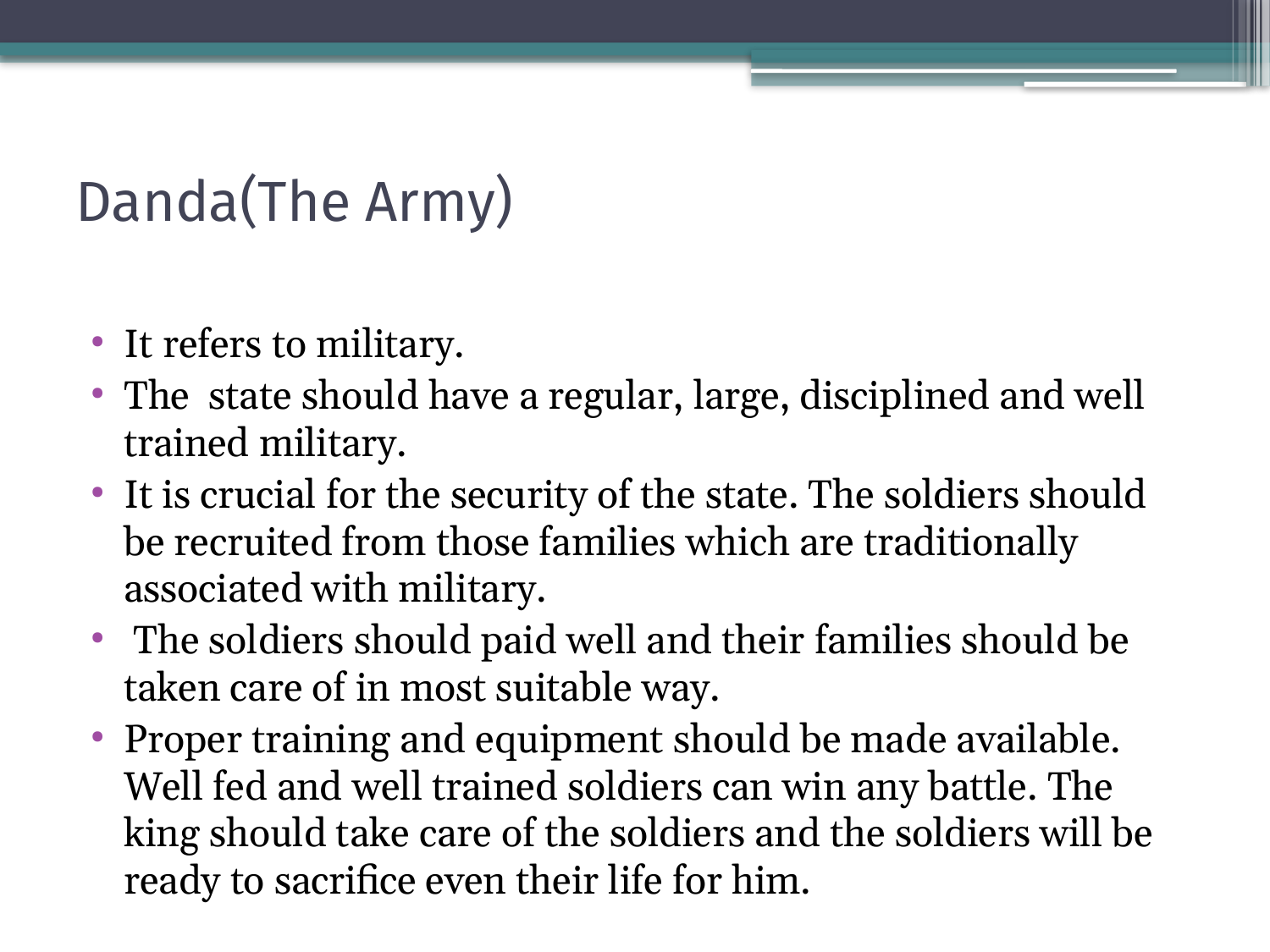

# Danda(The Army)
It refers to military.
The  state should have a regular, large, disciplined and well trained military.
It is crucial for the security of the state. The soldiers should be recruited from those families which are traditionally associated with military.
 The soldiers should paid well and their families should be taken care of in most suitable way.
Proper training and equipment should be made available. Well fed and well trained soldiers can win any battle. The king should take care of the soldiers and the soldiers will be ready to sacrifice even their life for him.